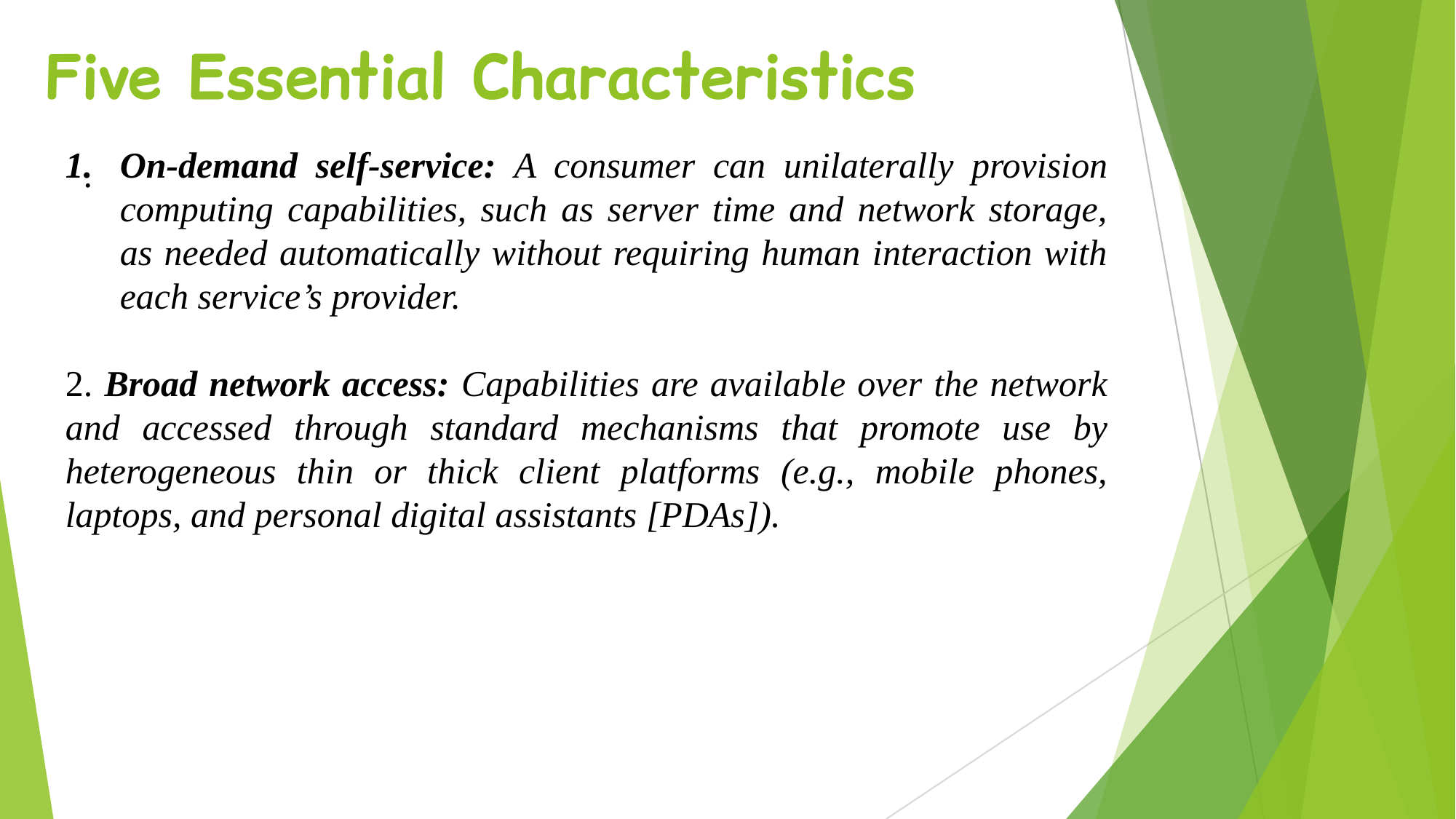

# Five Essential Characteristics
On-demand self-service: A consumer can unilaterally provision computing capabilities, such as server time and network storage, as needed automatically without requiring human interaction with each service’s provider.

2. Broad network access: Capabilities are available over the network and accessed through standard mechanisms that promote use by heterogeneous thin or thick client platforms (e.g., mobile phones, laptops, and personal digital assistants [PDAs]).

.